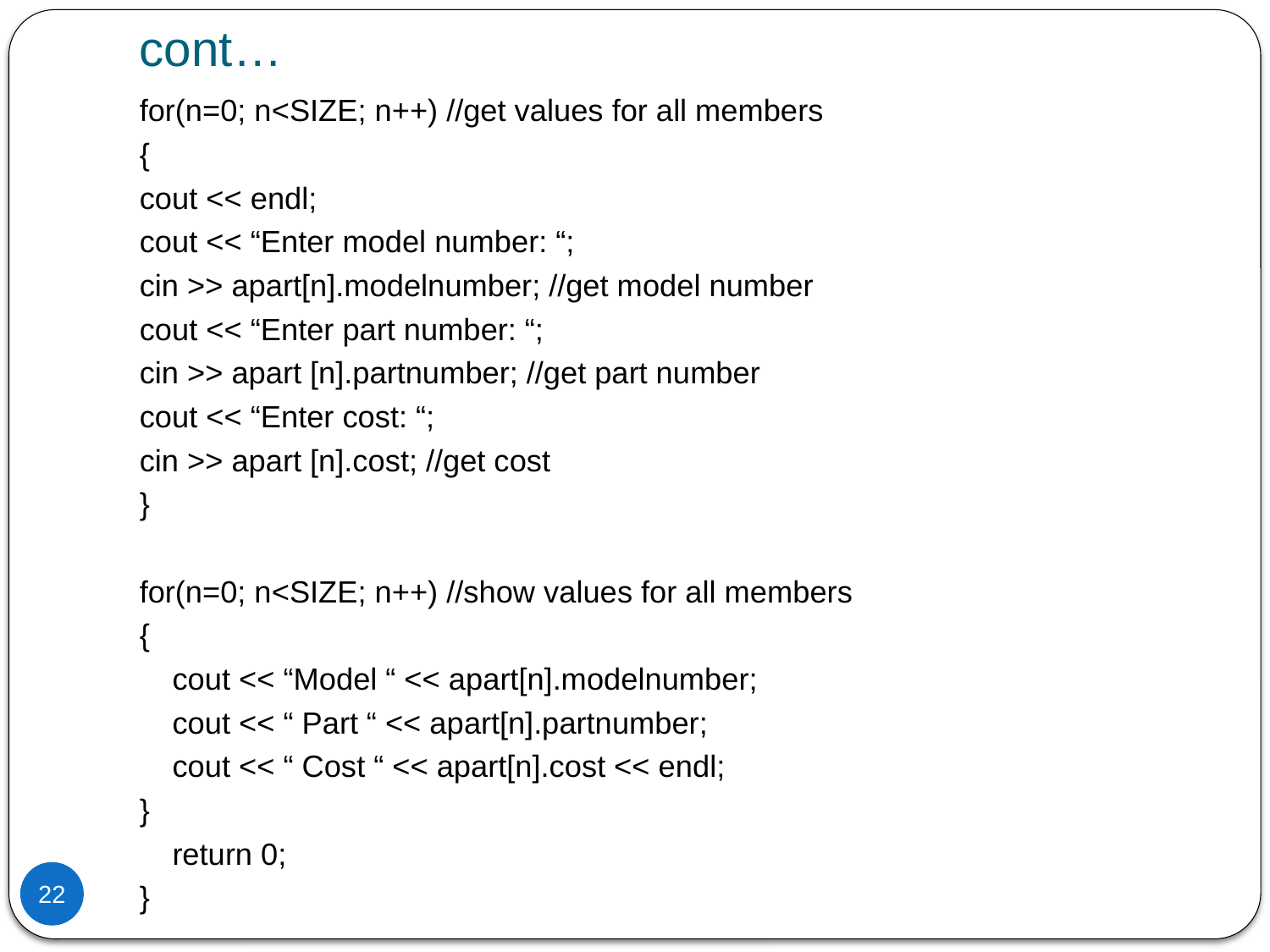

# cont…
for(n=0; n<SIZE; n++) //get values for all members
{
cout << endl;
cout << “Enter model number: “;
cin >> apart[n].modelnumber; //get model number
cout << “Enter part number: “;
cin >> apart [n].partnumber; //get part number
cout << “Enter cost: “;
cin >> apart [n].cost; //get cost
}

for(n=0; n<SIZE; n++) //show values for all members
{
	cout << “Model “ << apart[n].modelnumber;
	cout << “ Part “ << apart[n].partnumber;
	cout << “ Cost “ << apart[n].cost << endl;
}
	return 0;
}
22